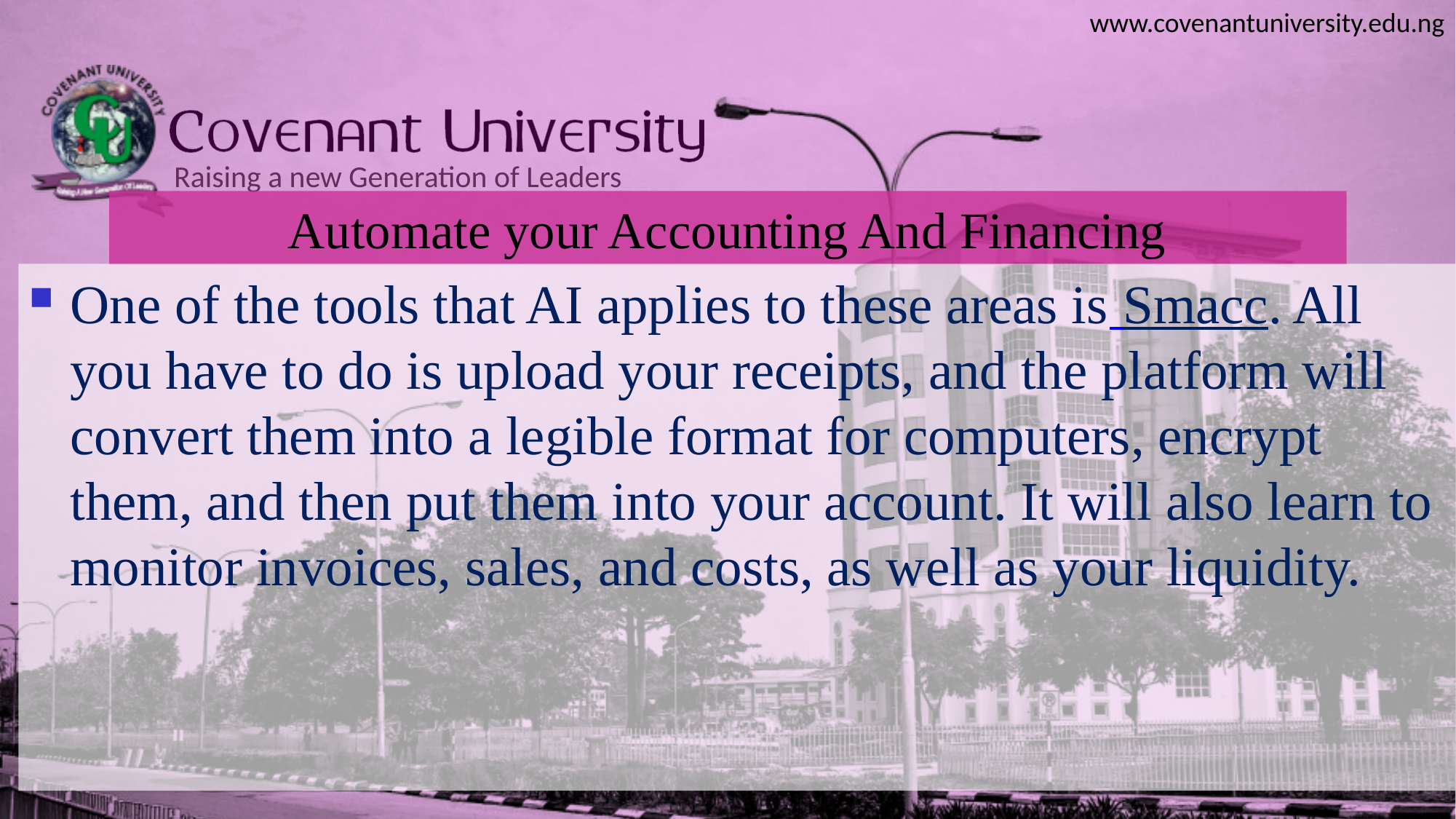

# Automate your Accounting And Financing
One of the tools that AI applies to these areas is Smacc. All you have to do is upload your receipts, and the platform will convert them into a legible format for computers, encrypt them, and then put them into your account. It will also learn to monitor invoices, sales, and costs, as well as your liquidity.